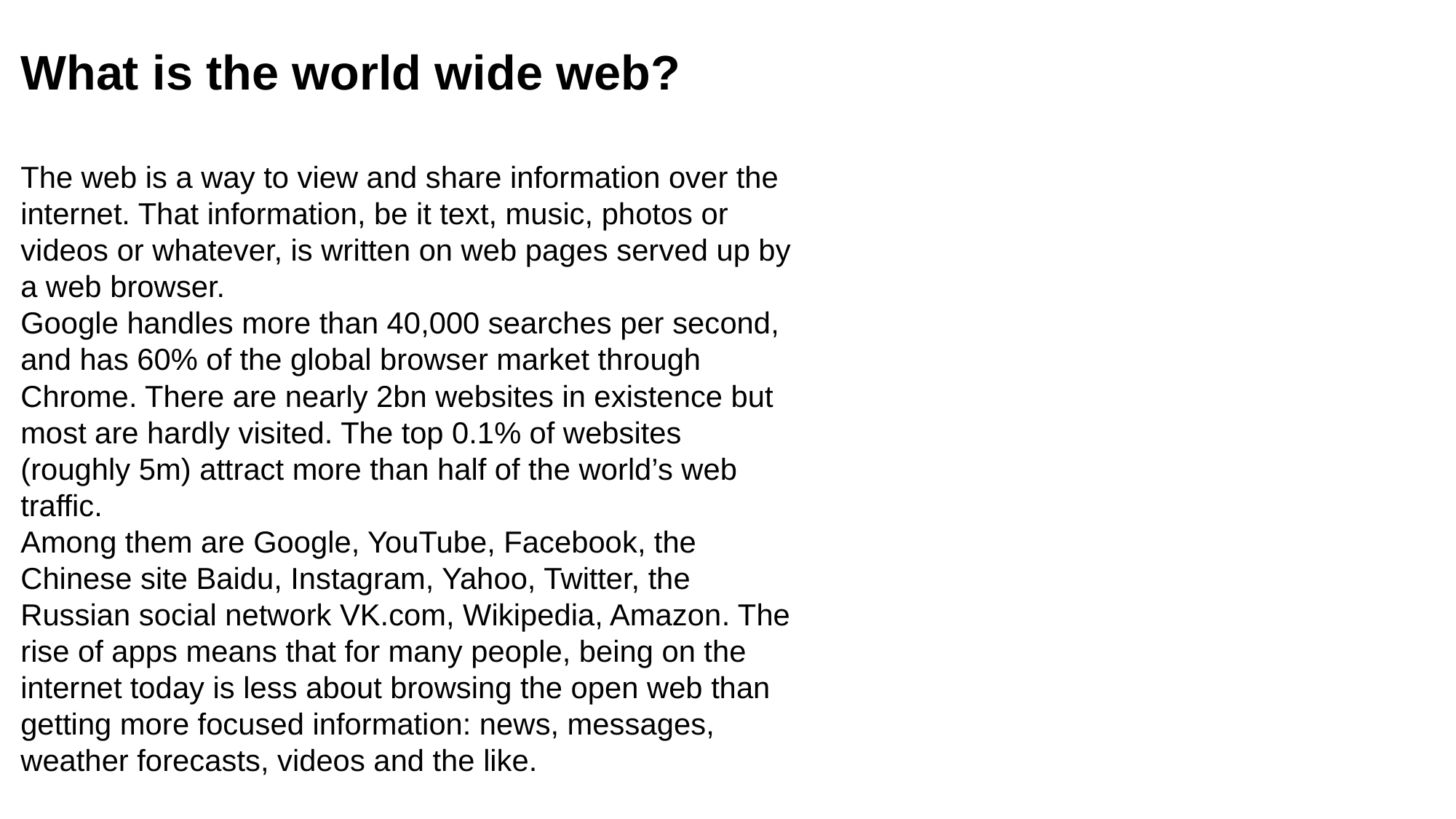

What is the world wide web?

The web is a way to view and share information over the internet. That information, be it text, music, photos or videos or whatever, is written on web pages served up by a web browser.
Google handles more than 40,000 searches per second, and has 60% of the global browser market through Chrome. There are nearly 2bn websites in existence but most are hardly visited. The top 0.1% of websites (roughly 5m) attract more than half of the world’s web traffic.
Among them are Google, YouTube, Facebook, the Chinese site Baidu, Instagram, Yahoo, Twitter, the Russian social network VK.com, Wikipedia, Amazon. The rise of apps means that for many people, being on the internet today is less about browsing the open web than getting more focused information: news, messages, weather forecasts, videos and the like.